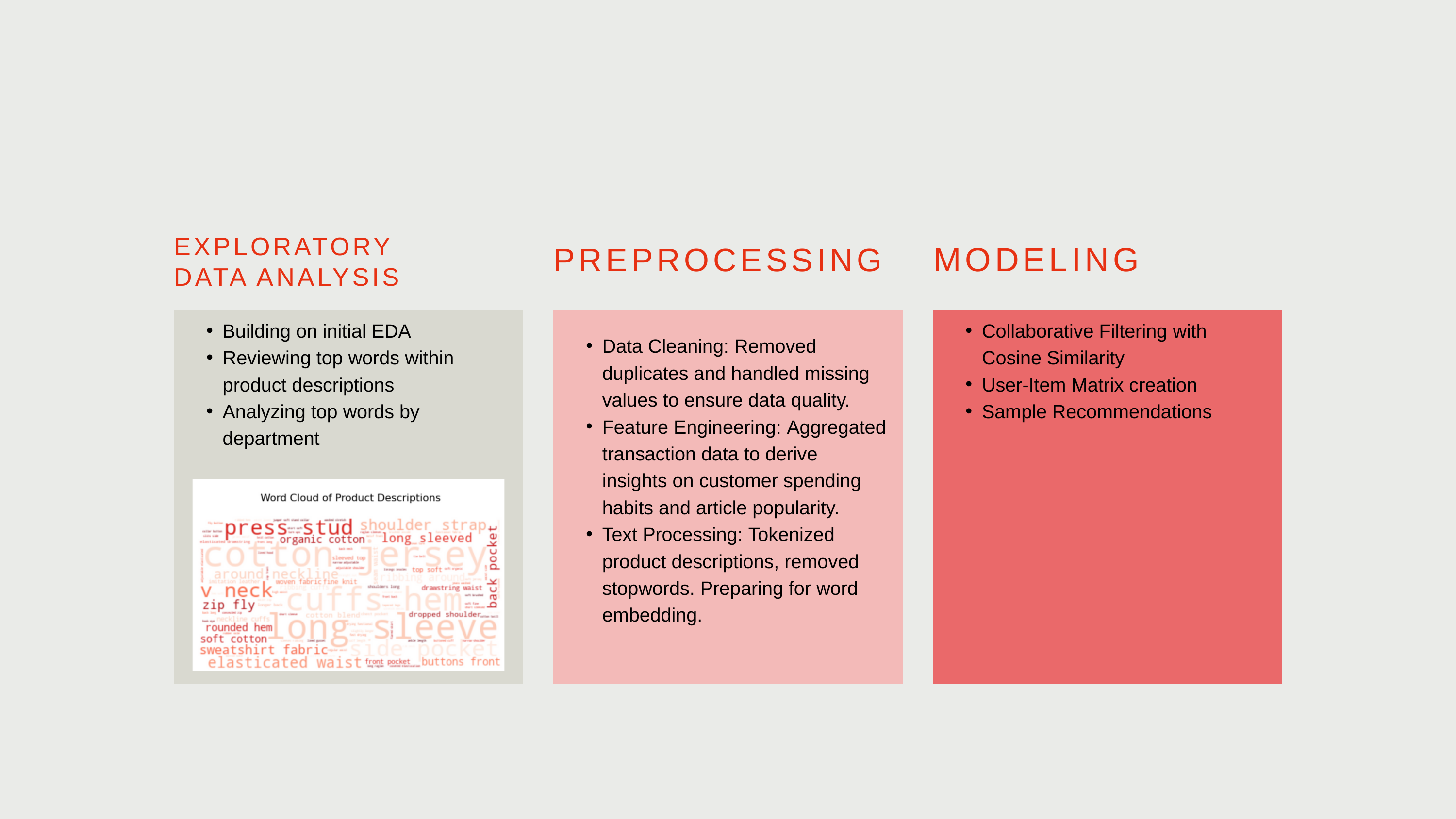

EXPLORATORY DATA ANALYSIS
MODELING
PREPROCESSING

Building on initial EDA
Reviewing top words within product descriptions
Analyzing top words by department

Data Cleaning: Removed duplicates and handled missing values to ensure data quality.
Feature Engineering: Aggregated transaction data to derive insights on customer spending habits and article popularity.
Text Processing: Tokenized product descriptions, removed stopwords. Preparing for word embedding.

Collaborative Filtering with Cosine Similarity
User-Item Matrix creation
Sample Recommendations